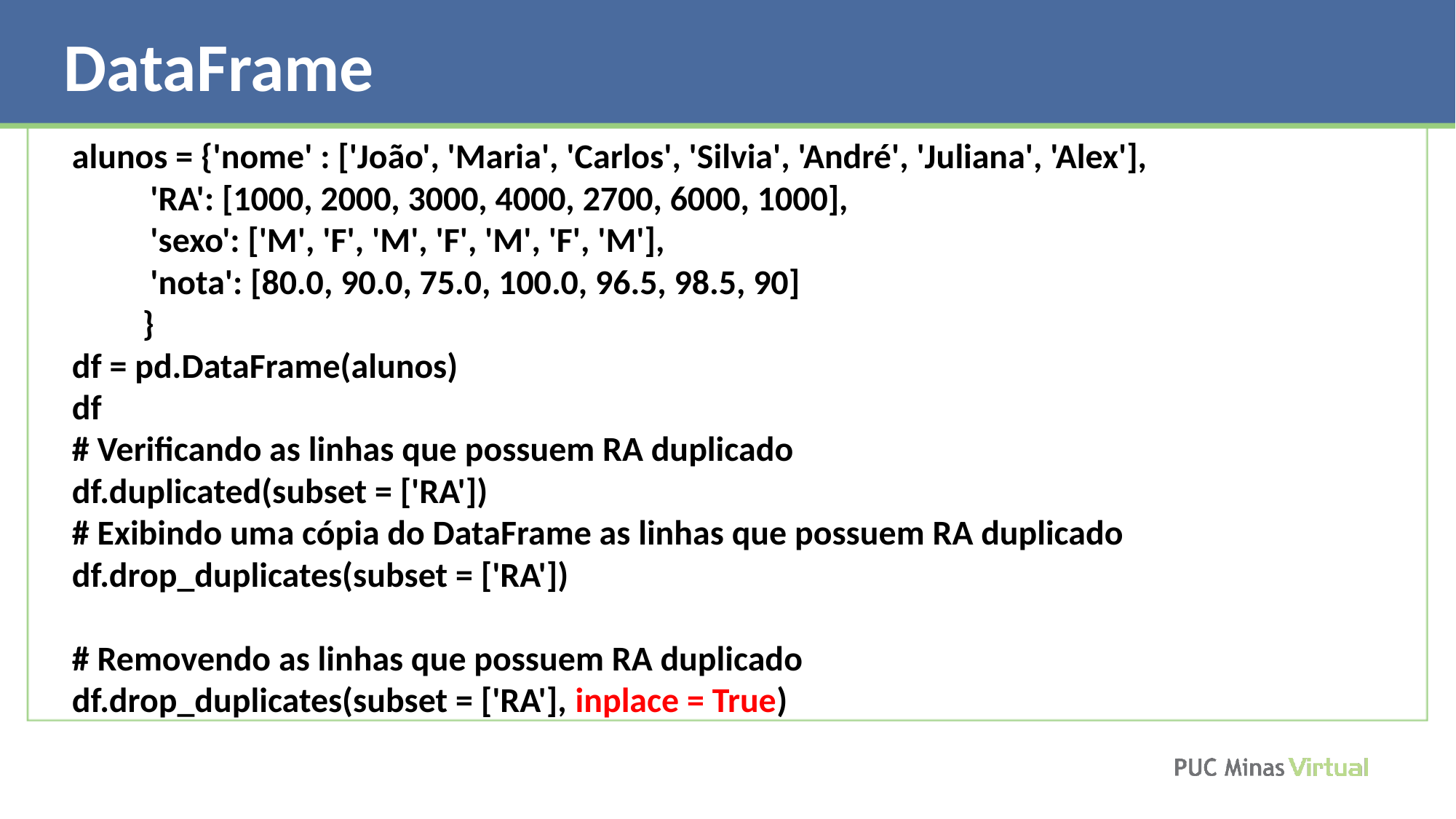

DataFrame
alunos = {'nome' : ['João', 'Maria', 'Carlos', 'Silvia', 'André', 'Juliana', 'Alex'],
          'RA': [1000, 2000, 3000, 4000, 2700, 6000, 1000],
          'sexo': ['M', 'F', 'M', 'F', 'M', 'F', 'M'],
          'nota': [80.0, 90.0, 75.0, 100.0, 96.5, 98.5, 90]
         }
df = pd.DataFrame(alunos)
df
# Verificando as linhas que possuem RA duplicado
df.duplicated(subset = ['RA'])
# Exibindo uma cópia do DataFrame as linhas que possuem RA duplicado
df.drop_duplicates(subset = ['RA'])

# Removendo as linhas que possuem RA duplicado
df.drop_duplicates(subset = ['RA'], inplace = True)